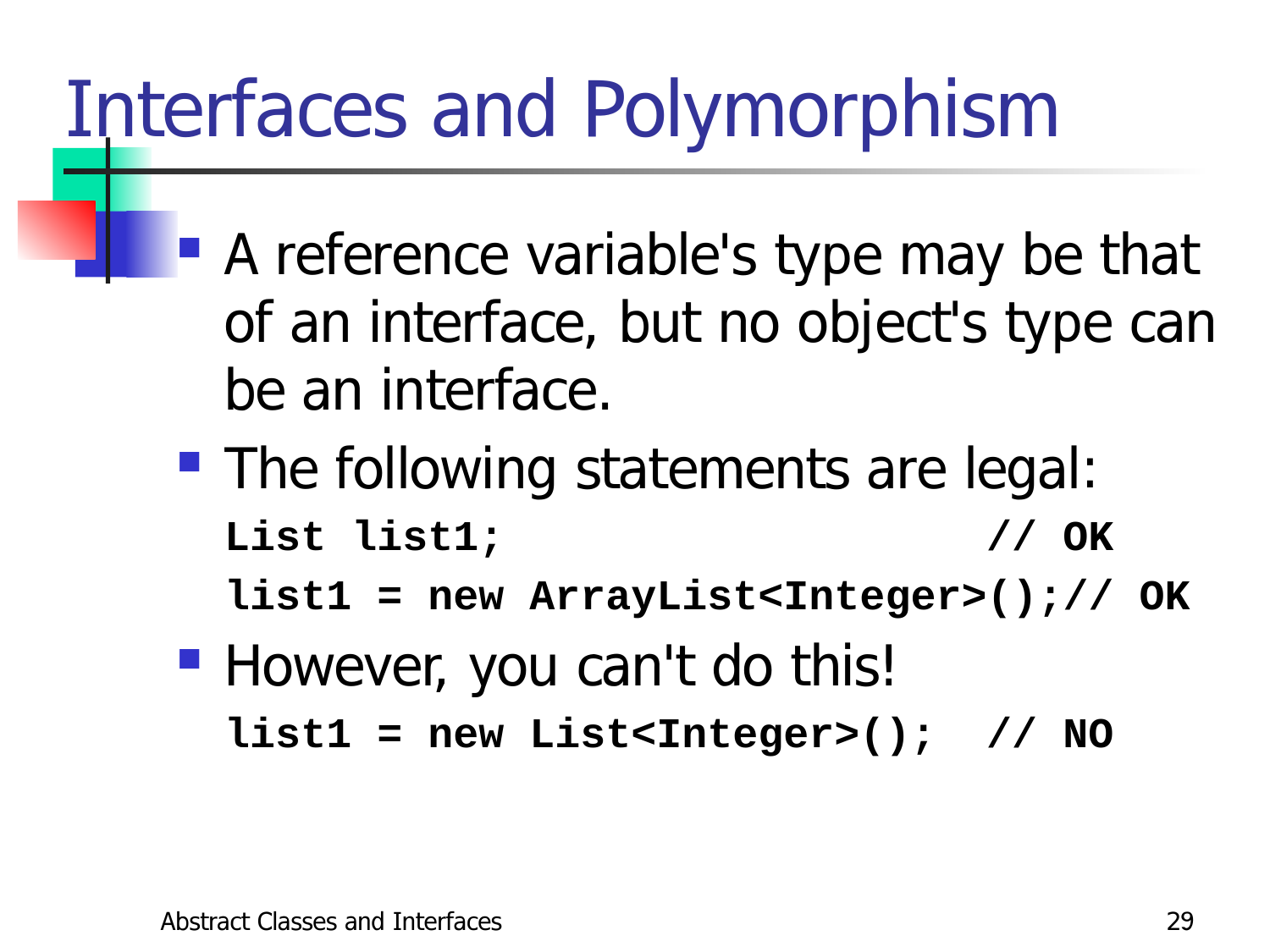

# Interfaces and Polymorphism
A reference variable's type may be that of an interface, but no object's type can be an interface.
The following statements are legal:
	List list1;        			// OK
	list1 = new ArrayList<Integer>();// OK
However, you can't do this!
	list1 = new List<Integer>(); 	// NO
Abstract Classes and Interfaces
29